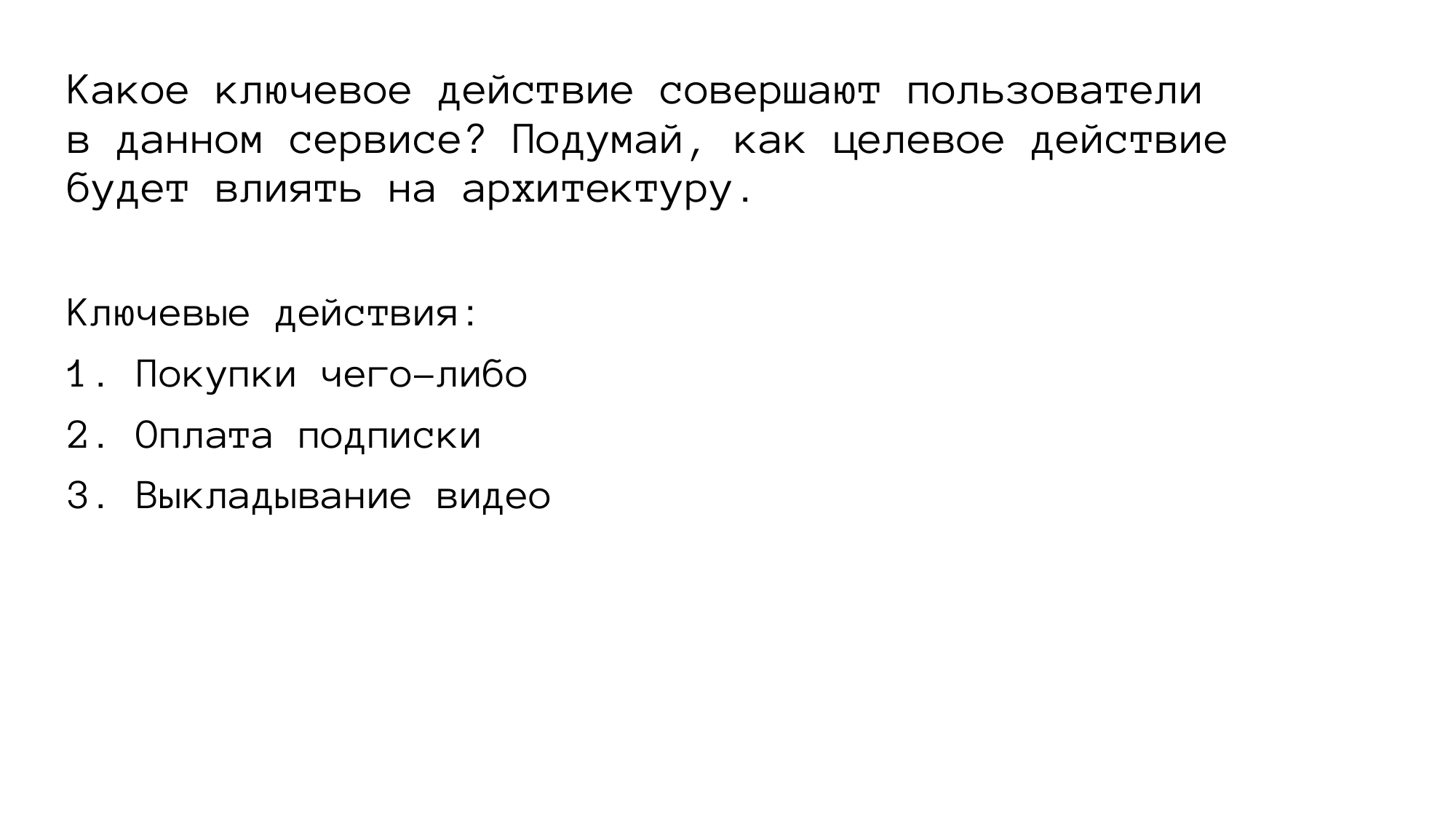

# Какое ключевое действие совершают пользователи в данном сервисе? Подумай, как целевое действие будет влиять на архитектуру.
Ключевые действия:
1. Покупки чего-либо
2. Оплата подписки
3. Выкладывание видео